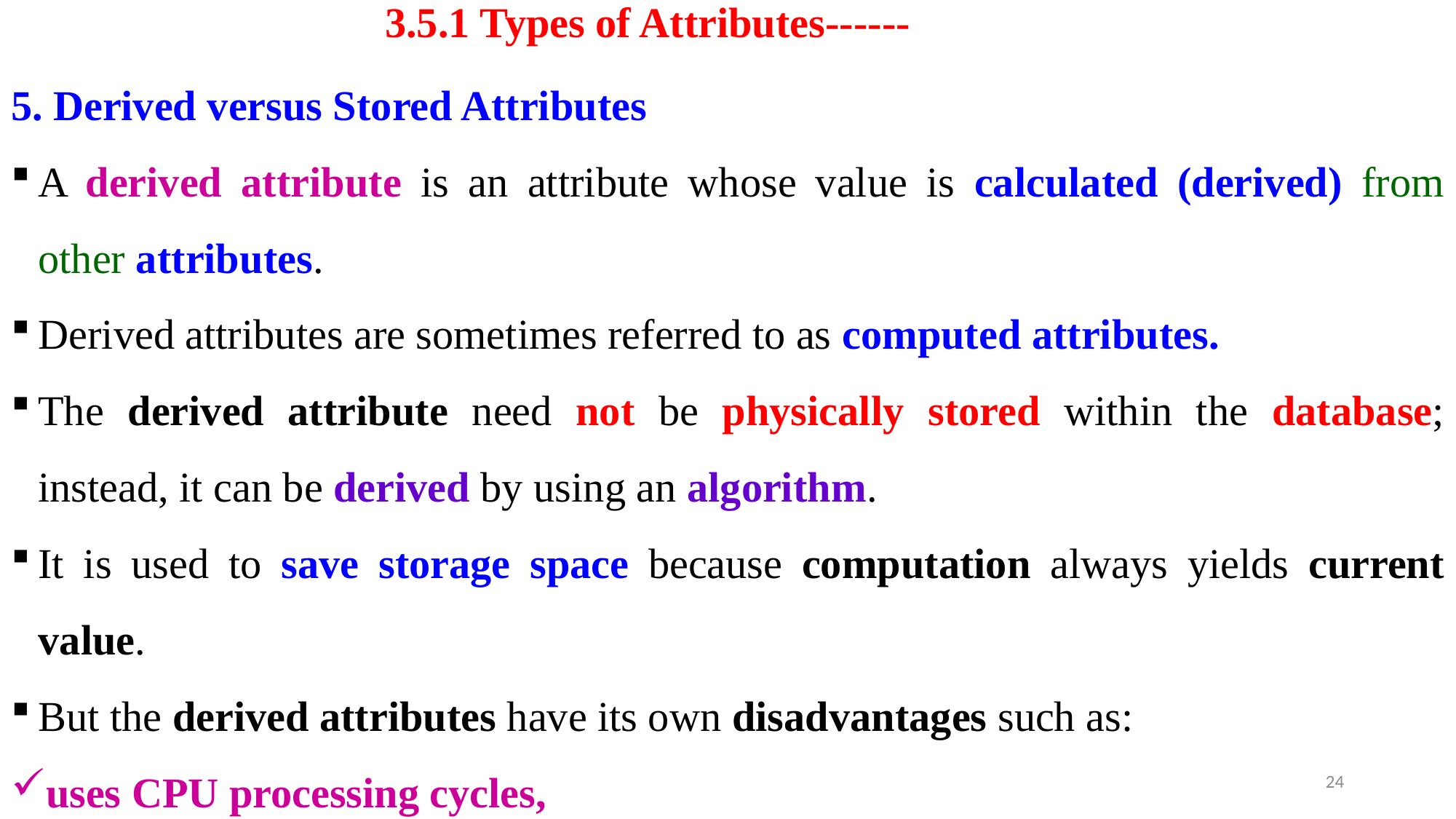

# 3.5.1 Types of Attributes------
5. Derived versus Stored Attributes
A derived attribute is an attribute whose value is calculated (derived) from other attributes.
Derived attributes are sometimes referred to as computed attributes.
The derived attribute need not be physically stored within the database; instead, it can be derived by using an algorithm.
It is used to save storage space because computation always yields current value.
But the derived attributes have its own disadvantages such as:
uses CPU processing cycles,
24